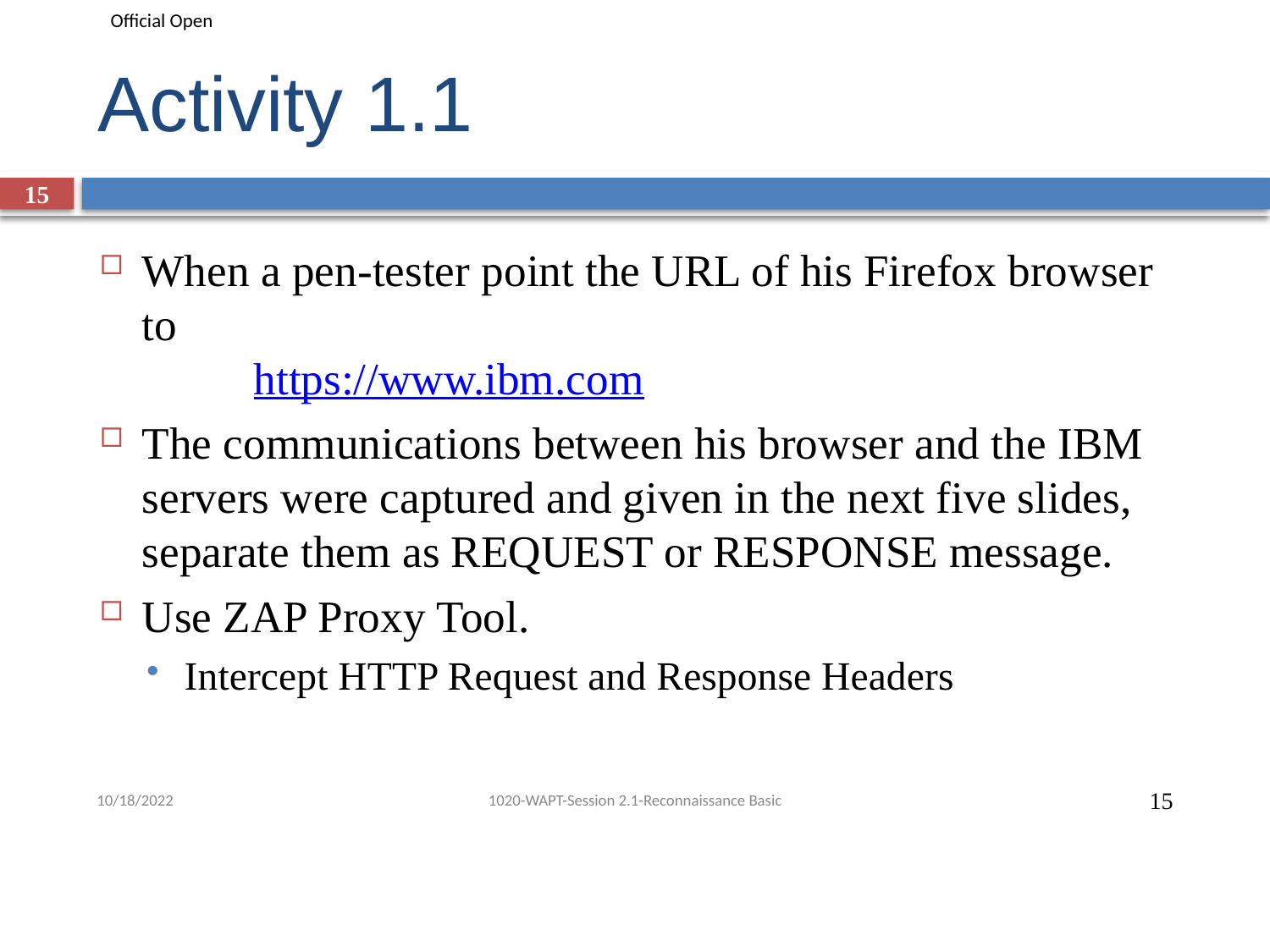

# Activity 1.1
15
When a pen-tester point the URL of his Firefox browser to
	https://www.ibm.com
The communications between his browser and the IBM servers were captured and given in the next five slides, separate them as REQUEST or RESPONSE message.
Use ZAP Proxy Tool.
Intercept HTTP Request and Response Headers

10/18/2022
1020-WAPT-Session 2.1-Reconnaissance Basic
15